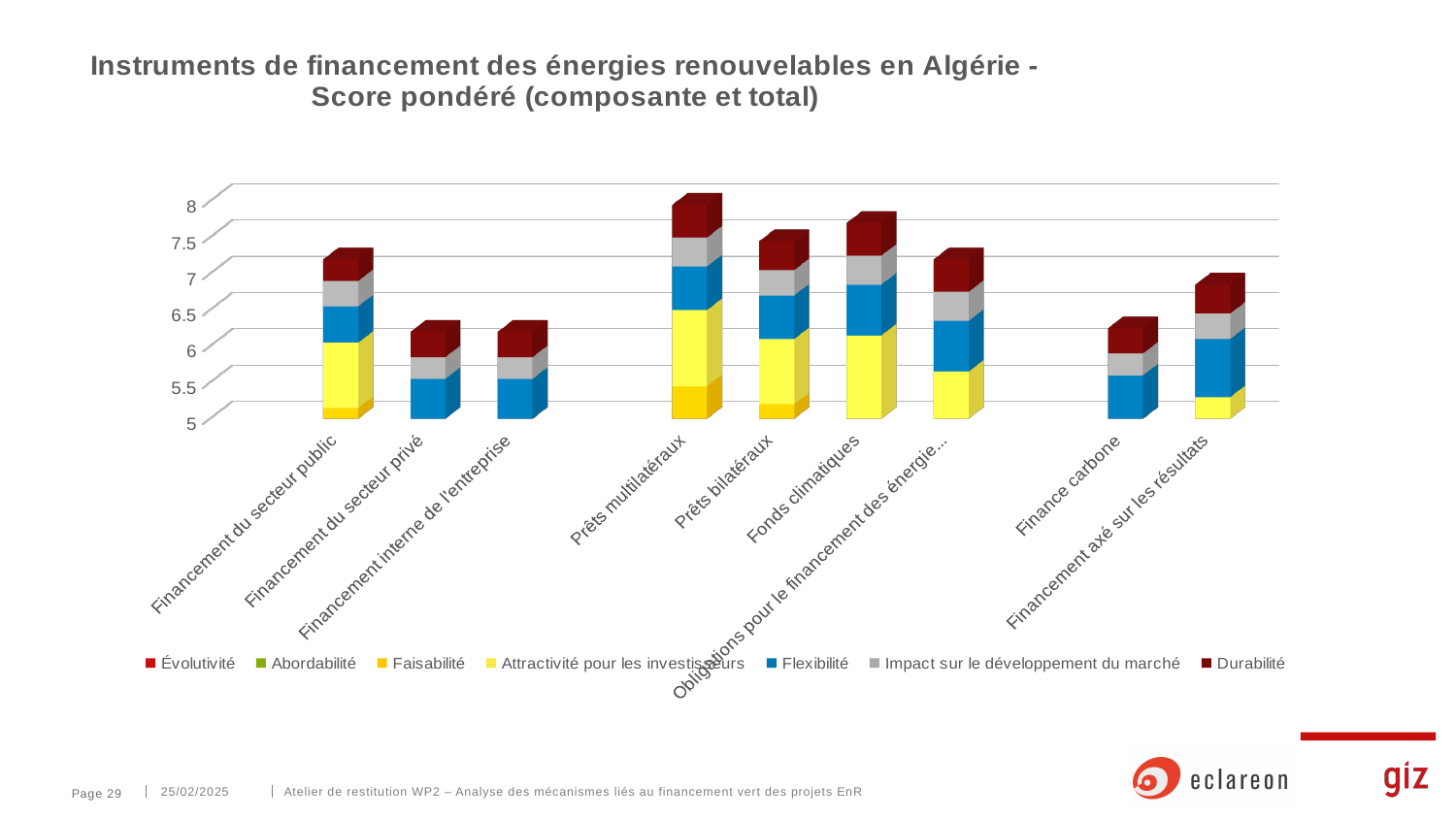

[unsupported chart]

25/02/2025
Atelier de restitution WP2 – Analyse des mécanismes liés au financement vert des projets EnR
Page 29